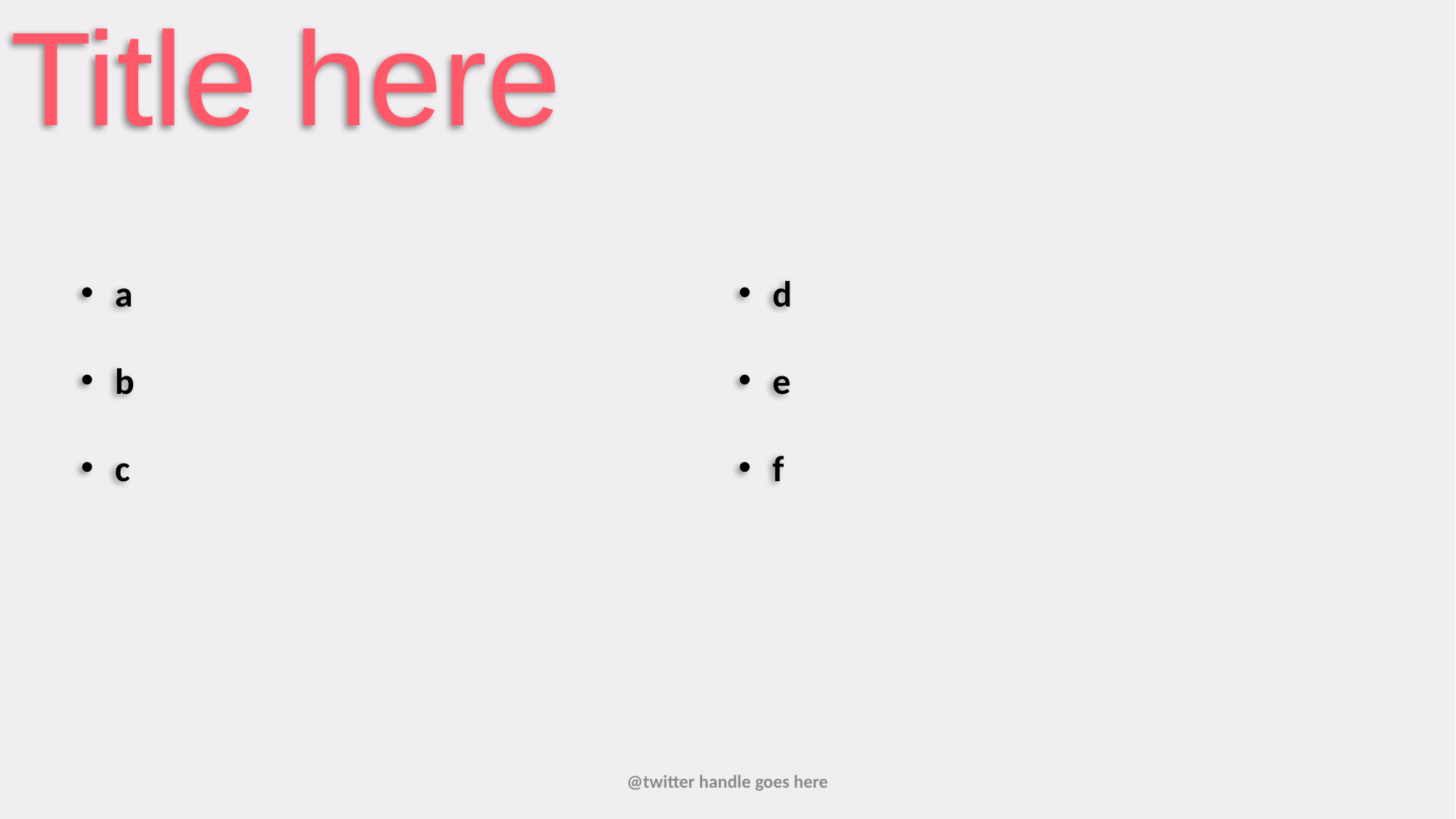

Title here
a
b
c
d
e
f
@twitter handle goes here